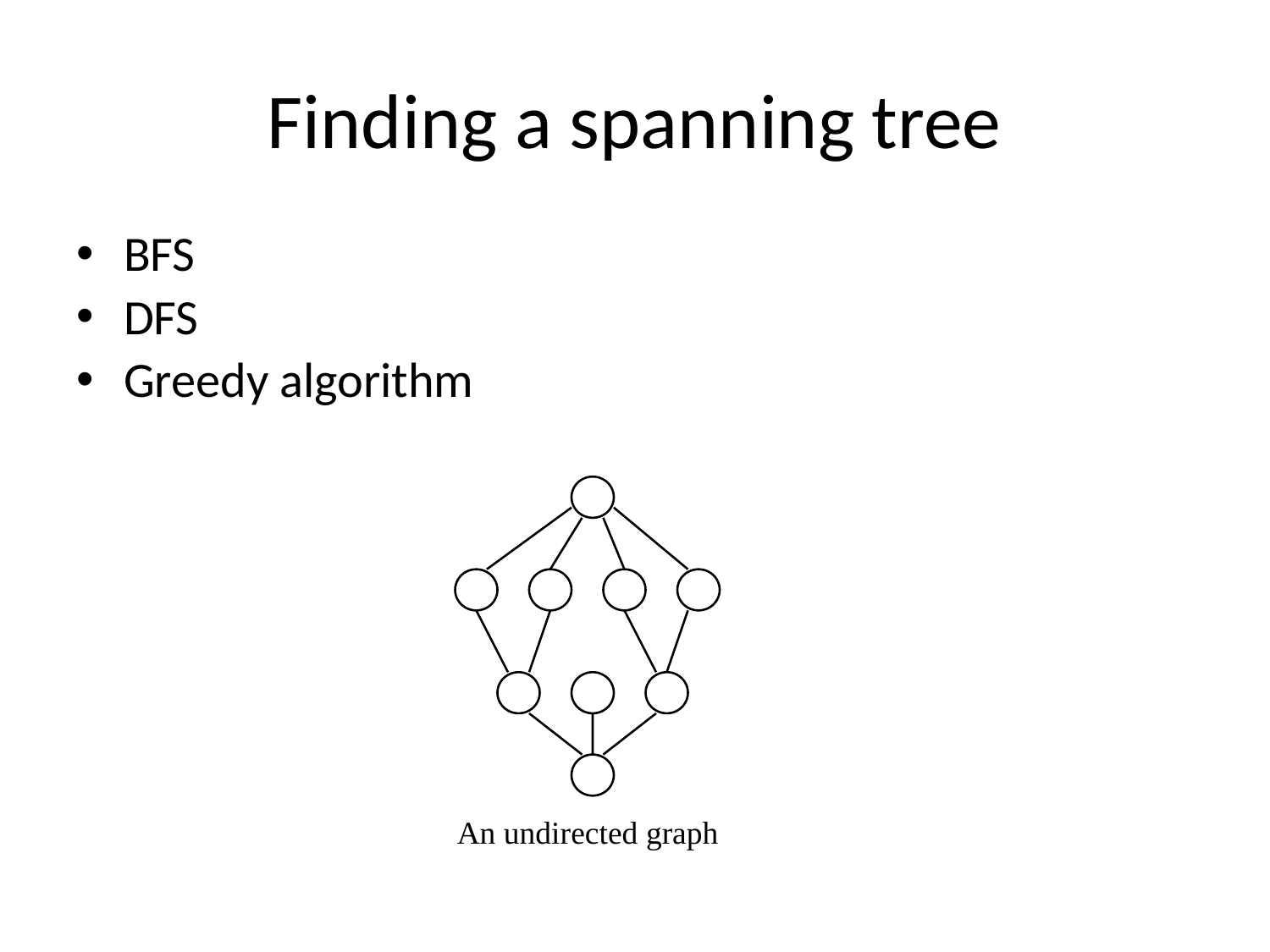

# Finding a spanning tree
BFS
DFS
Greedy algorithm

An undirected graph